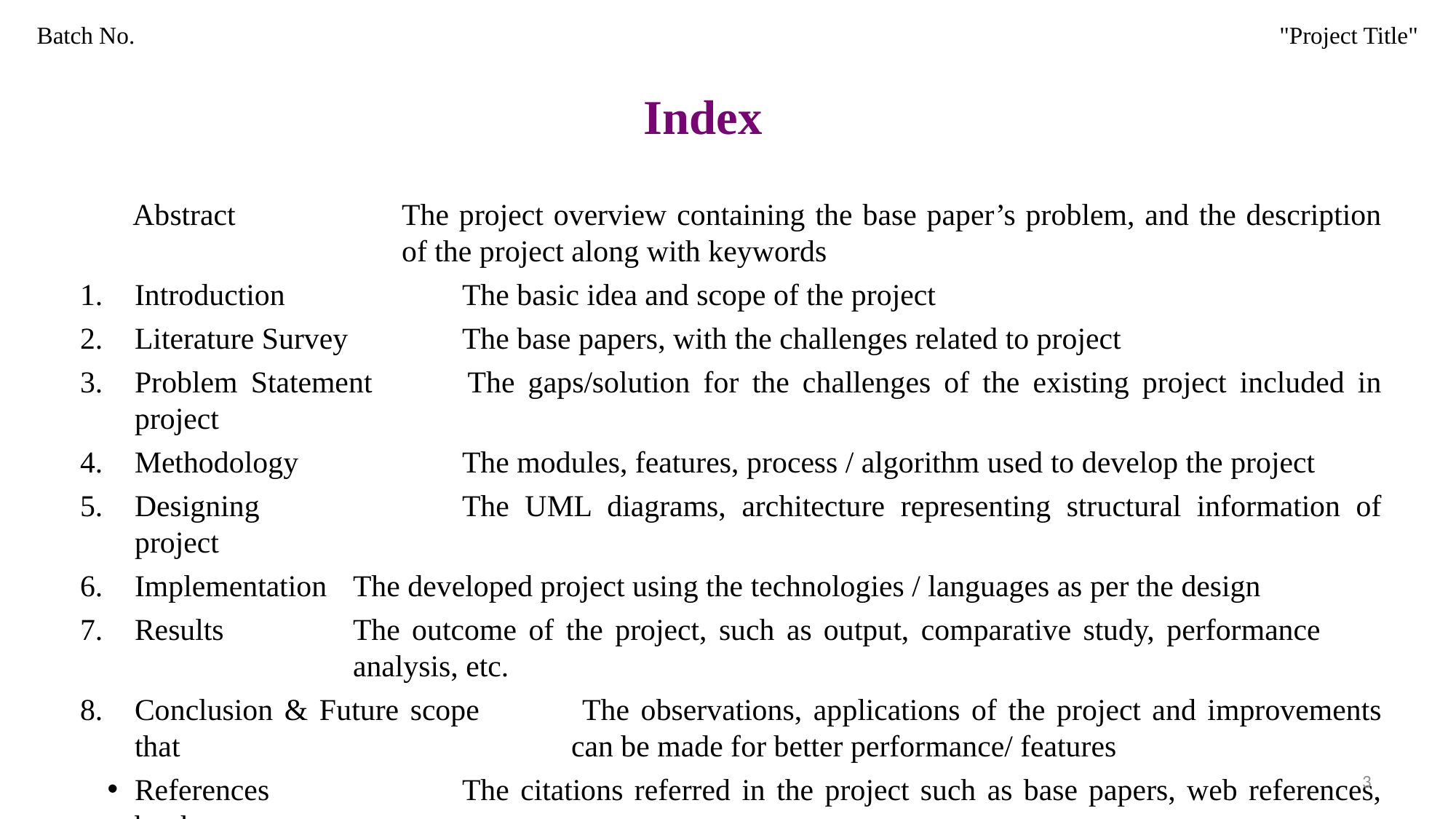

Batch No.           										       "Project Title"
# Index
Abstract	The project overview containing the base paper’s problem, and the description of the project along with keywords
Introduction		The basic idea and scope of the project
Literature Survey 	The base papers, with the challenges related to project
Problem Statement	The gaps/solution for the challenges of the existing project included in project
Methodology		The modules, features, process / algorithm used to develop the project
Designing		The UML diagrams, architecture representing structural information of project
Implementation	The developed project using the technologies / languages as per the design
Results		The outcome of the project, such as output, comparative study, performance 			analysis, etc.
Conclusion & Future scope	The observations, applications of the project and improvements that 				can be made for better performance/ features
References		The citations referred in the project such as base papers, web references, books, 			etc.
3